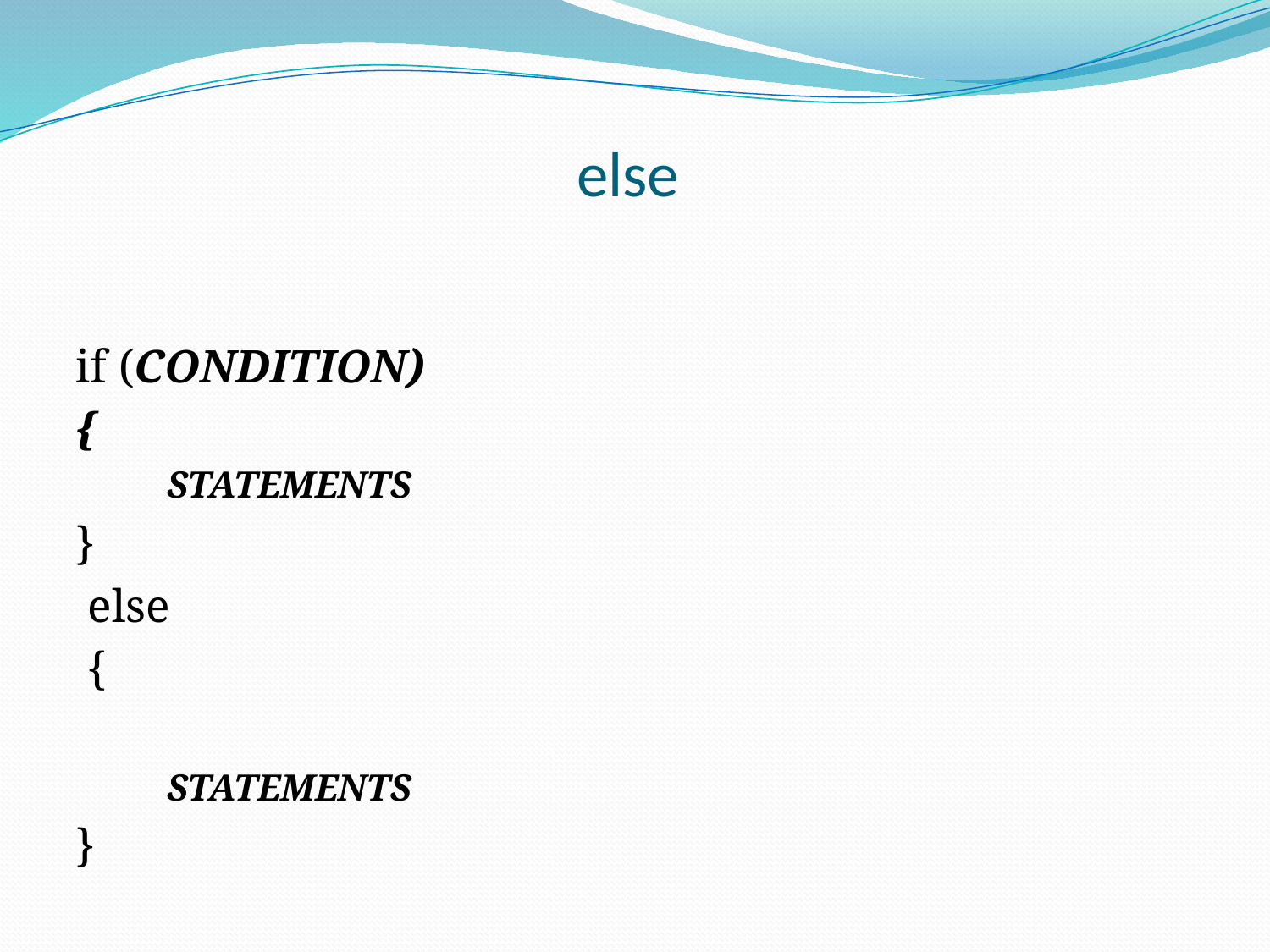

# else

if (CONDITION)
{
STATEMENTS
}
 else
 {

STATEMENTS
}